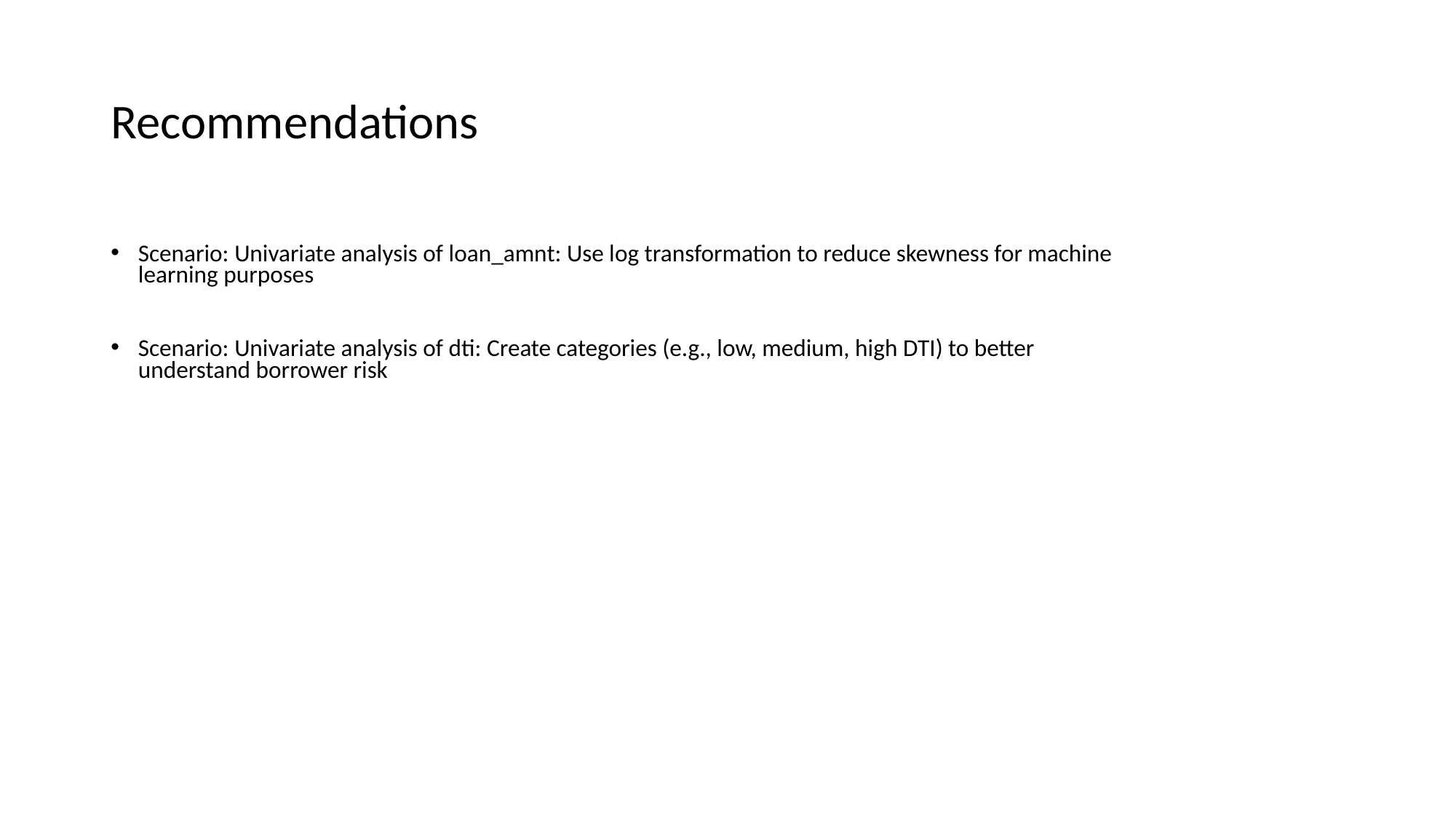

# Recommendations
Scenario: Univariate analysis of loan_amnt: Use log transformation to reduce skewness for machine learning purposes

Scenario: Univariate analysis of dti: Create categories (e.g., low, medium, high DTI) to better understand borrower risk